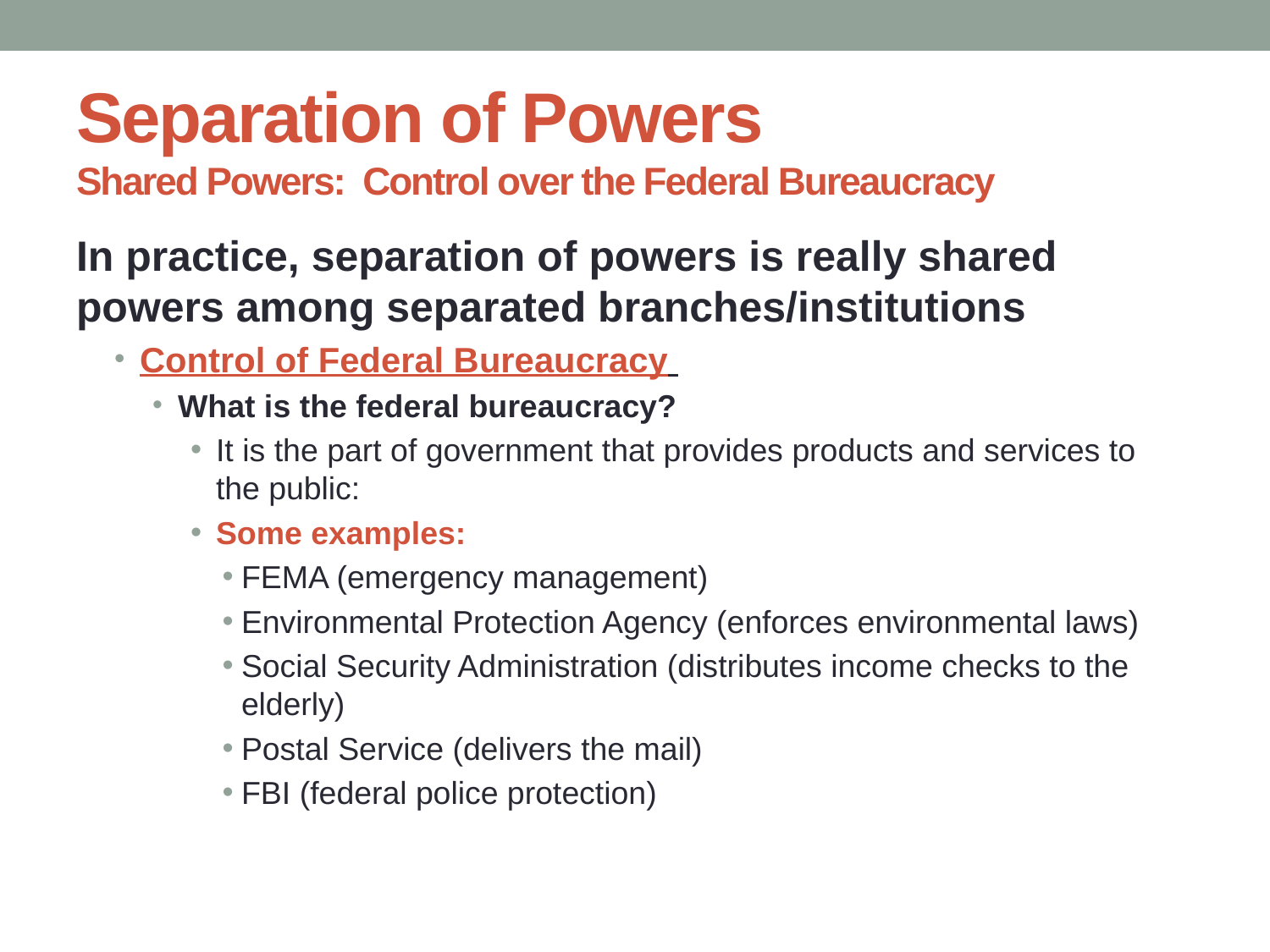

# Separation of Powers Shared Powers:  Control over the Federal Bureaucracy
In practice, separation of powers is really shared powers among separated branches/institutions
Control of Federal Bureaucracy
What is the federal bureaucracy?
It is the part of government that provides products and services to the public:
Some examples:
FEMA (emergency management)
Environmental Protection Agency (enforces environmental laws)
Social Security Administration (distributes income checks to the elderly)
Postal Service (delivers the mail)
FBI (federal police protection)